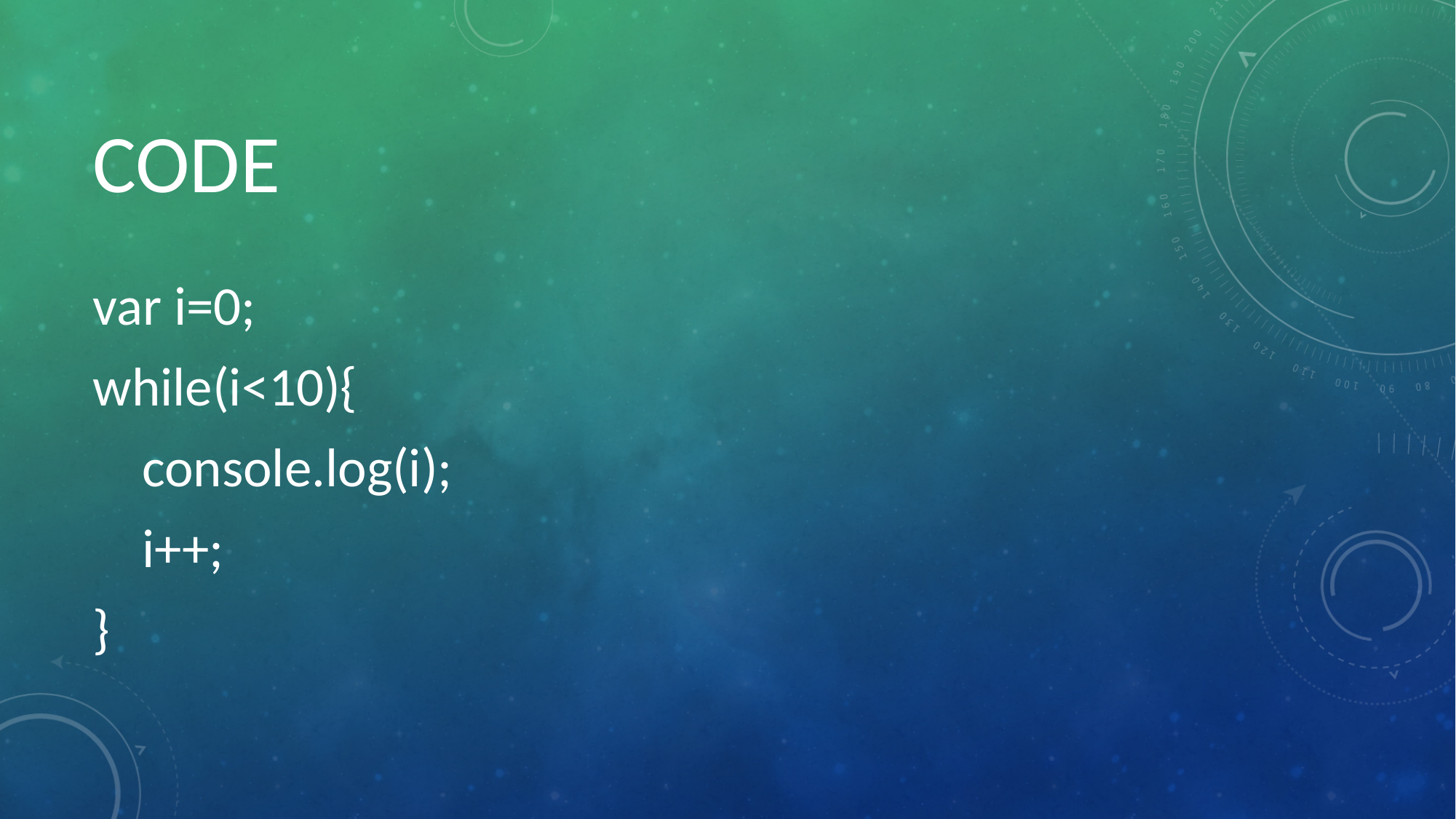

# Code
var i=0;
while(i<10){
    console.log(i);
    i++;
}